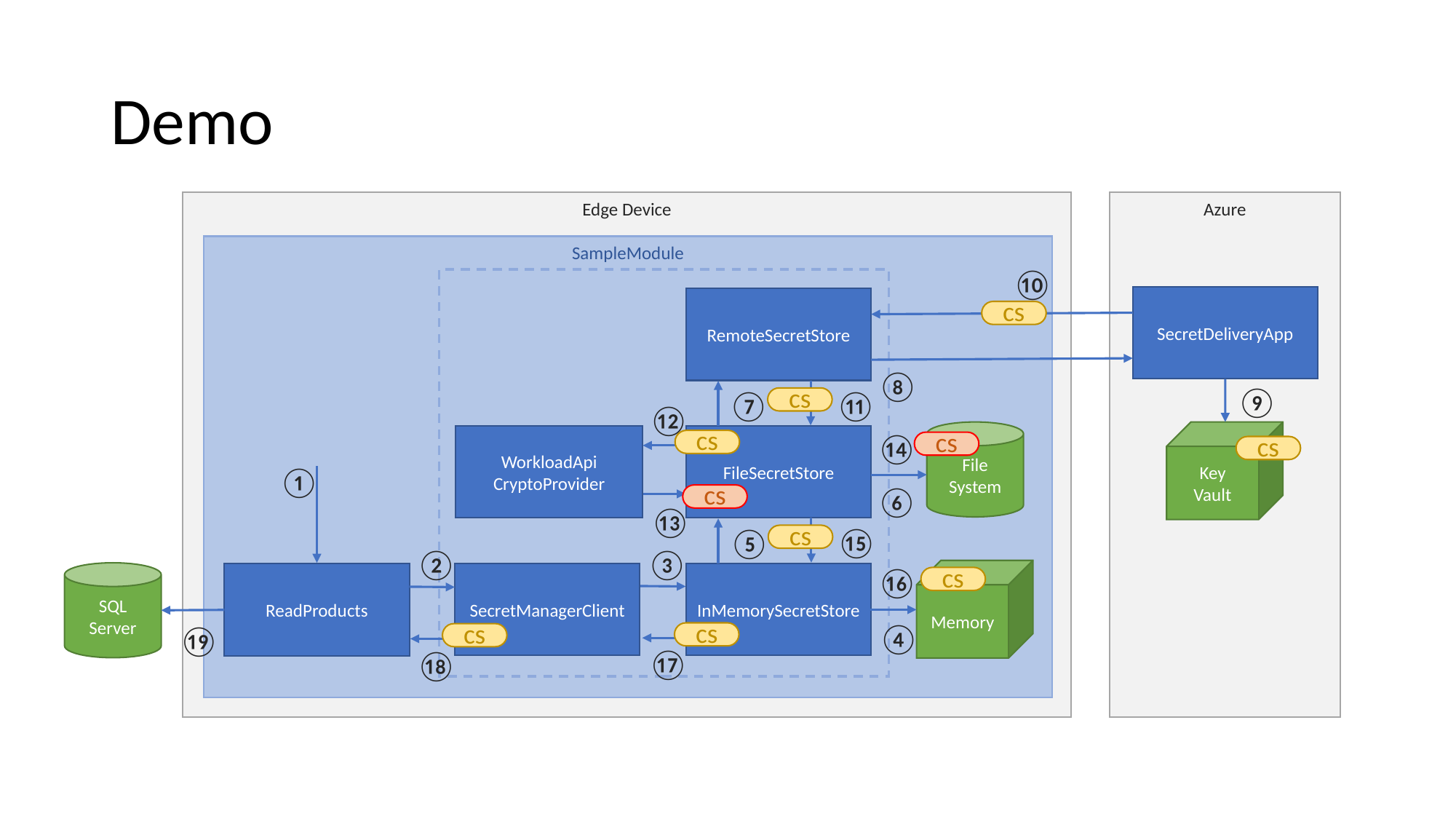

# Demo
Edge Device
Azure
SampleModule
⑩

SecretDeliveryApp
RemoteSecretStore
cs
⑧
⑨
⑪
⑦
cs
⑫
File
System
Key
Vault
⑭
WorkloadApi
CryptoProvider
FileSecretStore
cs
cs
cs
①
⑥
cs
⑬
⑮
⑤
cs
③
②
⑯
Memory
SQL
Server
SecretManagerClient
InMemorySecretStore
ReadProducts
cs
④
⑲
cs
cs
⑰
⑱